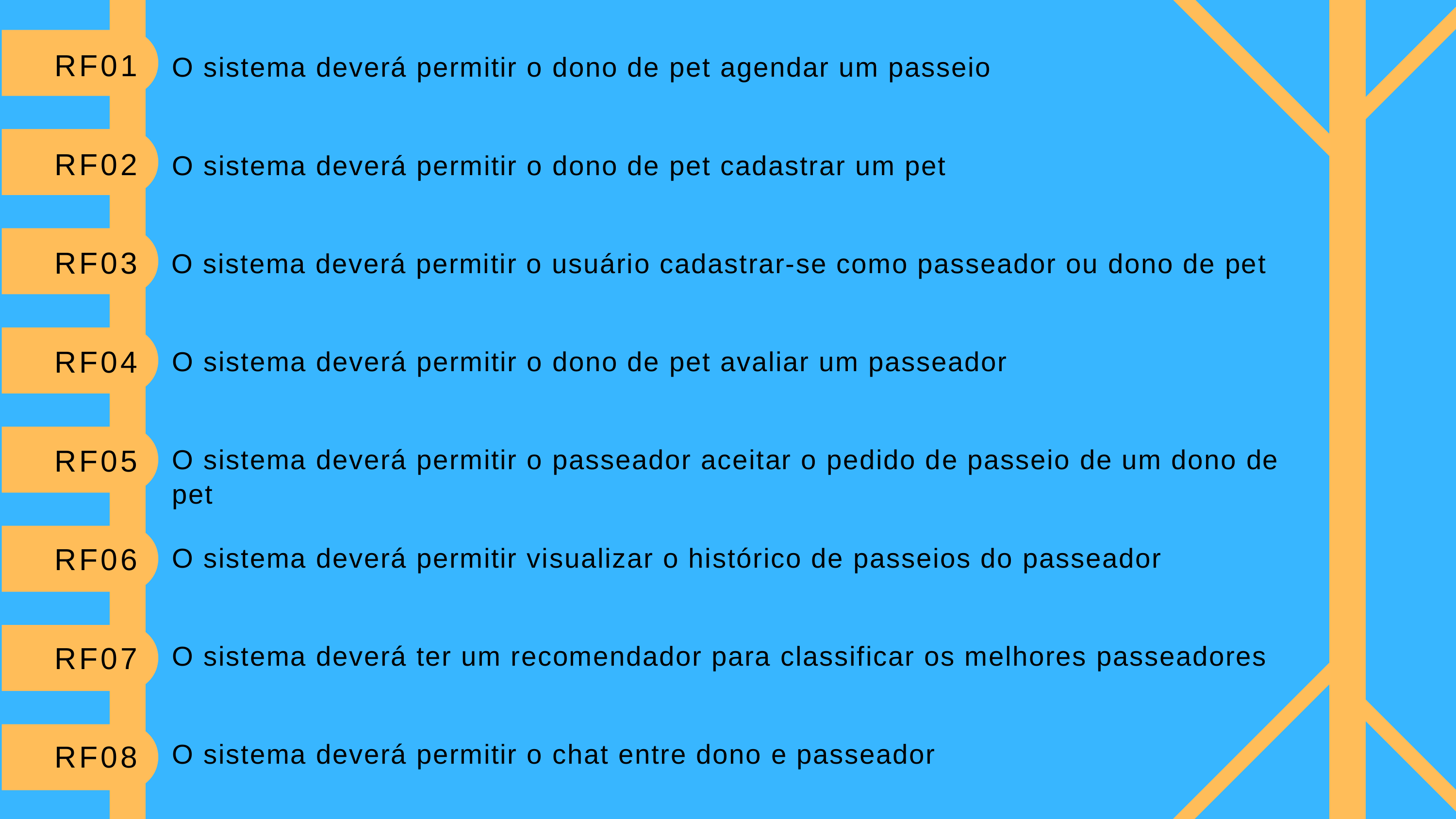

RF01
O sistema deverá permitir o dono de pet agendar um passeio

RF02
O sistema deverá permitir o dono de pet cadastrar um pet

RF03
O sistema deverá permitir o usuário cadastrar-se como passeador ou dono de pet

RF04
O sistema deverá permitir o dono de pet avaliar um passeador

RF05
O sistema deverá permitir o passeador aceitar o pedido de passeio de um dono de pet

RF06
O sistema deverá permitir visualizar o histórico de passeios do passeador

RF07
O sistema deverá ter um recomendador para classificar os melhores passeadores

RF08
O sistema deverá permitir o chat entre dono e passeador